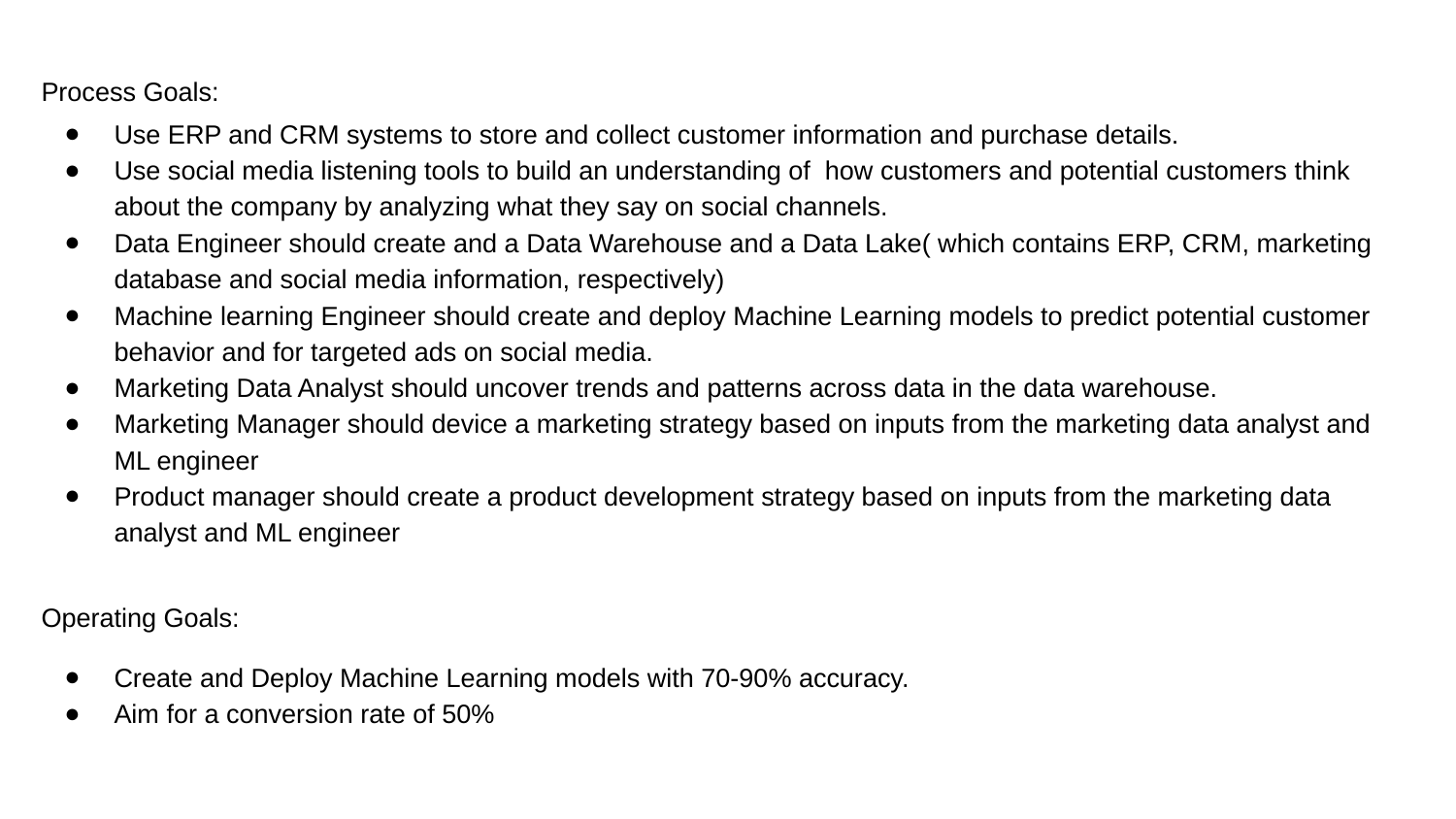

Process Goals:
Use ERP and CRM systems to store and collect customer information and purchase details.
Use social media listening tools to build an understanding of  how customers and potential customers think about the company by analyzing what they say on social channels.
Data Engineer should create and a Data Warehouse and a Data Lake( which contains ERP, CRM, marketing database and social media information, respectively)
Machine learning Engineer should create and deploy Machine Learning models to predict potential customer behavior and for targeted ads on social media.
Marketing Data Analyst should uncover trends and patterns across data in the data warehouse.
Marketing Manager should device a marketing strategy based on inputs from the marketing data analyst and ML engineer
Product manager should create a product development strategy based on inputs from the marketing data analyst and ML engineer

Operating Goals:
Create and Deploy Machine Learning models with 70-90% accuracy.
Aim for a conversion rate of 50%